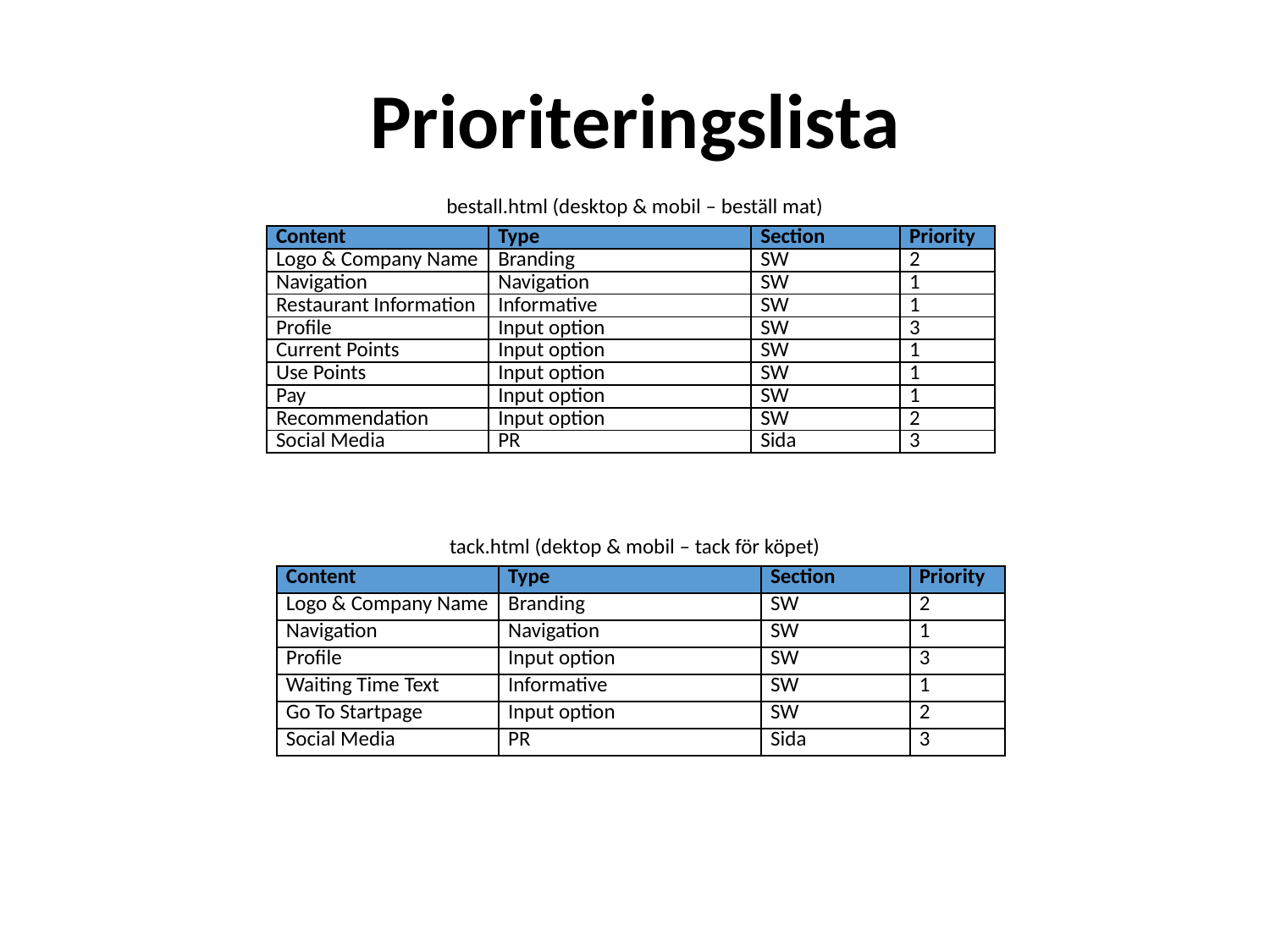

# Prioriteringslista
bestall.html (desktop & mobil – beställ mat)
| Content | Type | Section | Priority |
| --- | --- | --- | --- |
| Logo & Company Name | Branding | SW | 2 |
| Navigation | Navigation | SW | 1 |
| Restaurant Information | Informative | SW | 1 |
| Profile | Input option | SW | 3 |
| Current Points | Input option | SW | 1 |
| Use Points | Input option | SW | 1 |
| Pay | Input option | SW | 1 |
| Recommendation | Input option | SW | 2 |
| Social Media | PR | Sida | 3 |
tack.html (dektop & mobil – tack för köpet)
| Content | Type | Section | Priority |
| --- | --- | --- | --- |
| Logo & Company Name | Branding | SW | 2 |
| Navigation | Navigation | SW | 1 |
| Profile | Input option | SW | 3 |
| Waiting Time Text | Informative | SW | 1 |
| Go To Startpage | Input option | SW | 2 |
| Social Media | PR | Sida | 3 |